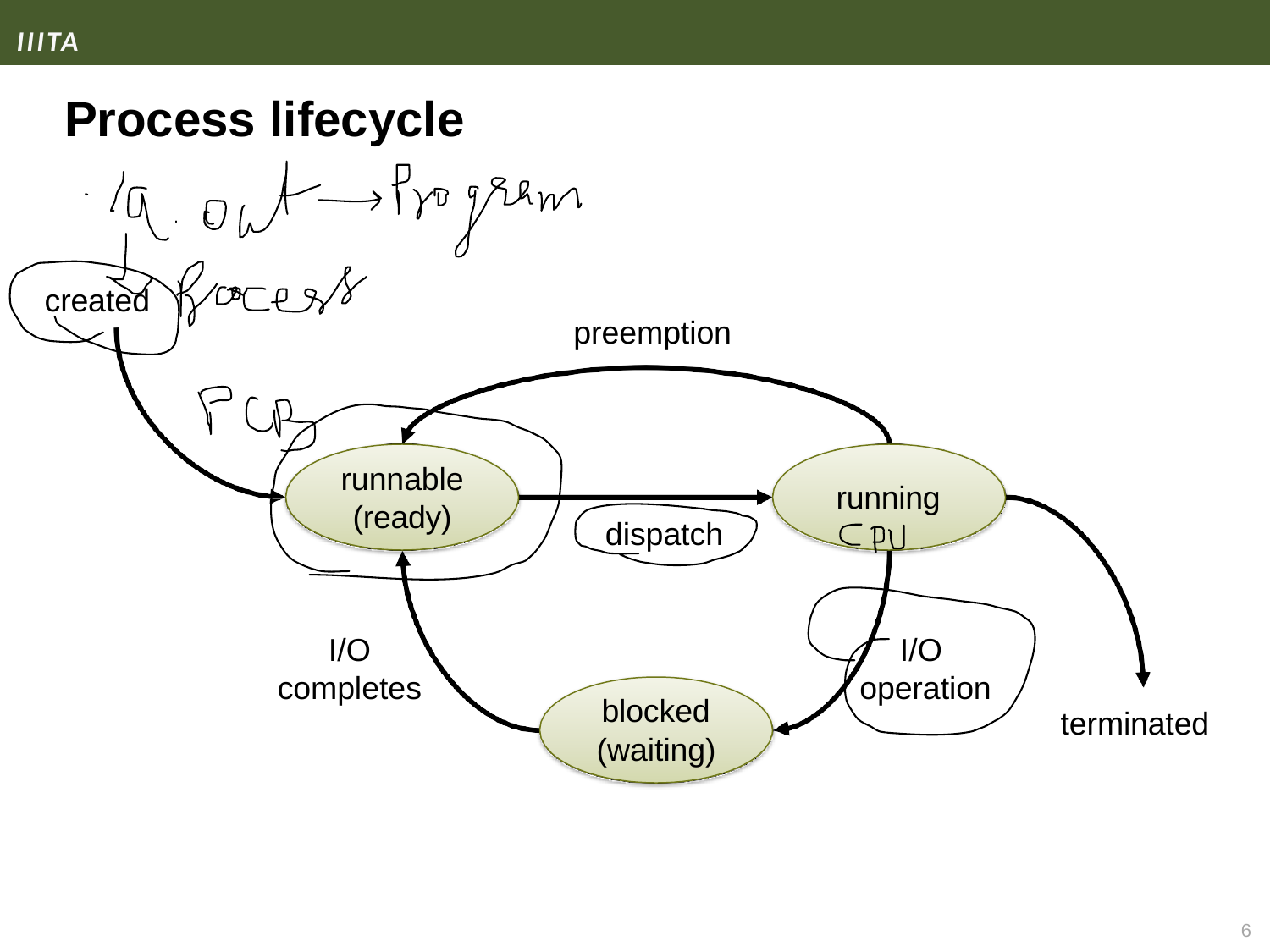

# Process lifecycle
created
preemption

runnable
(ready)

running
dispatch
I/O  completes
I/O  operation

blocked
(waiting)
terminated
6